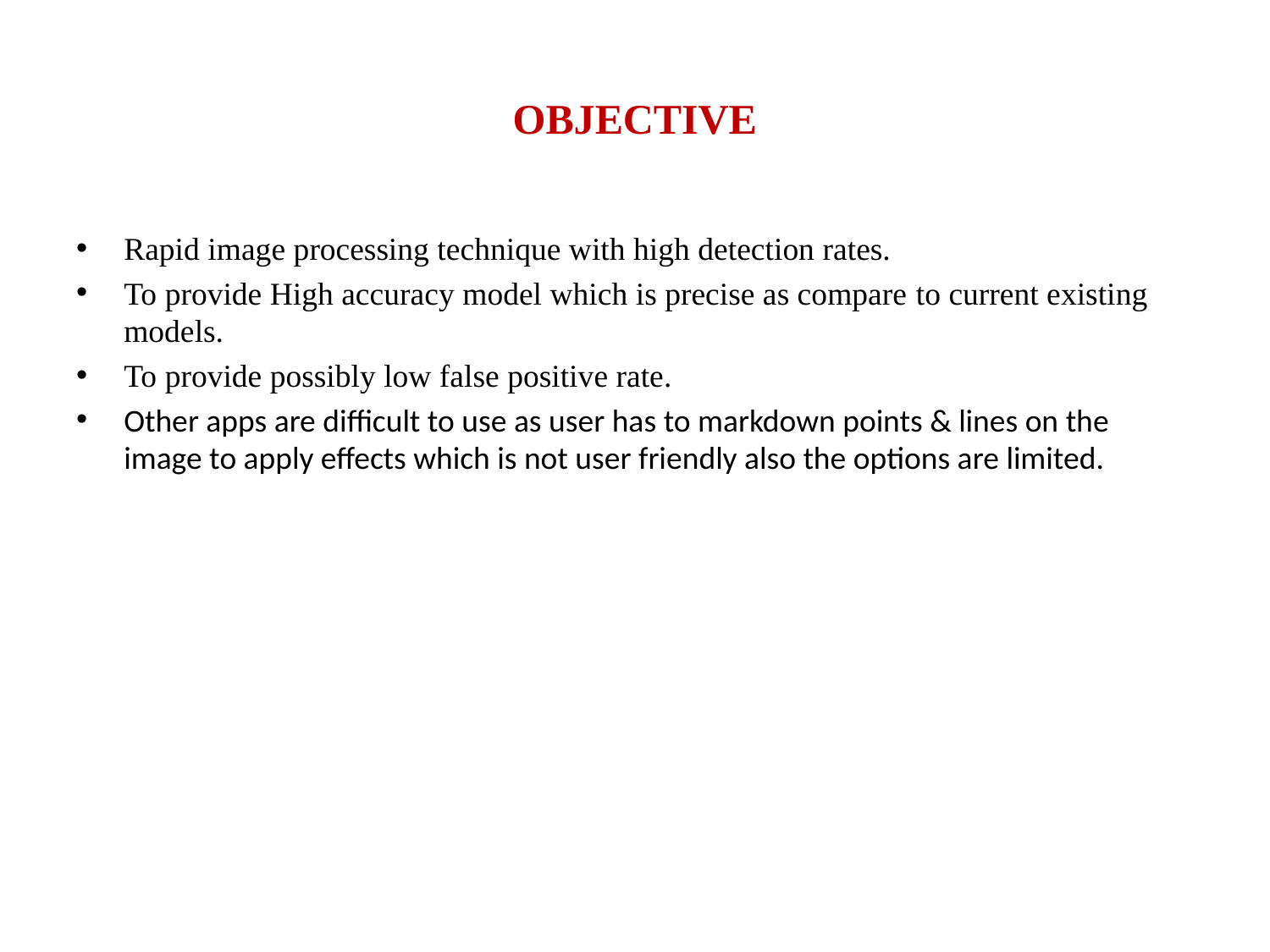

# OBJECTIVE
Rapid image processing technique with high detection rates.
To provide High accuracy model which is precise as compare to current existing models.
To provide possibly low false positive rate.
Other apps are difficult to use as user has to markdown points & lines on the image to apply effects which is not user friendly also the options are limited.